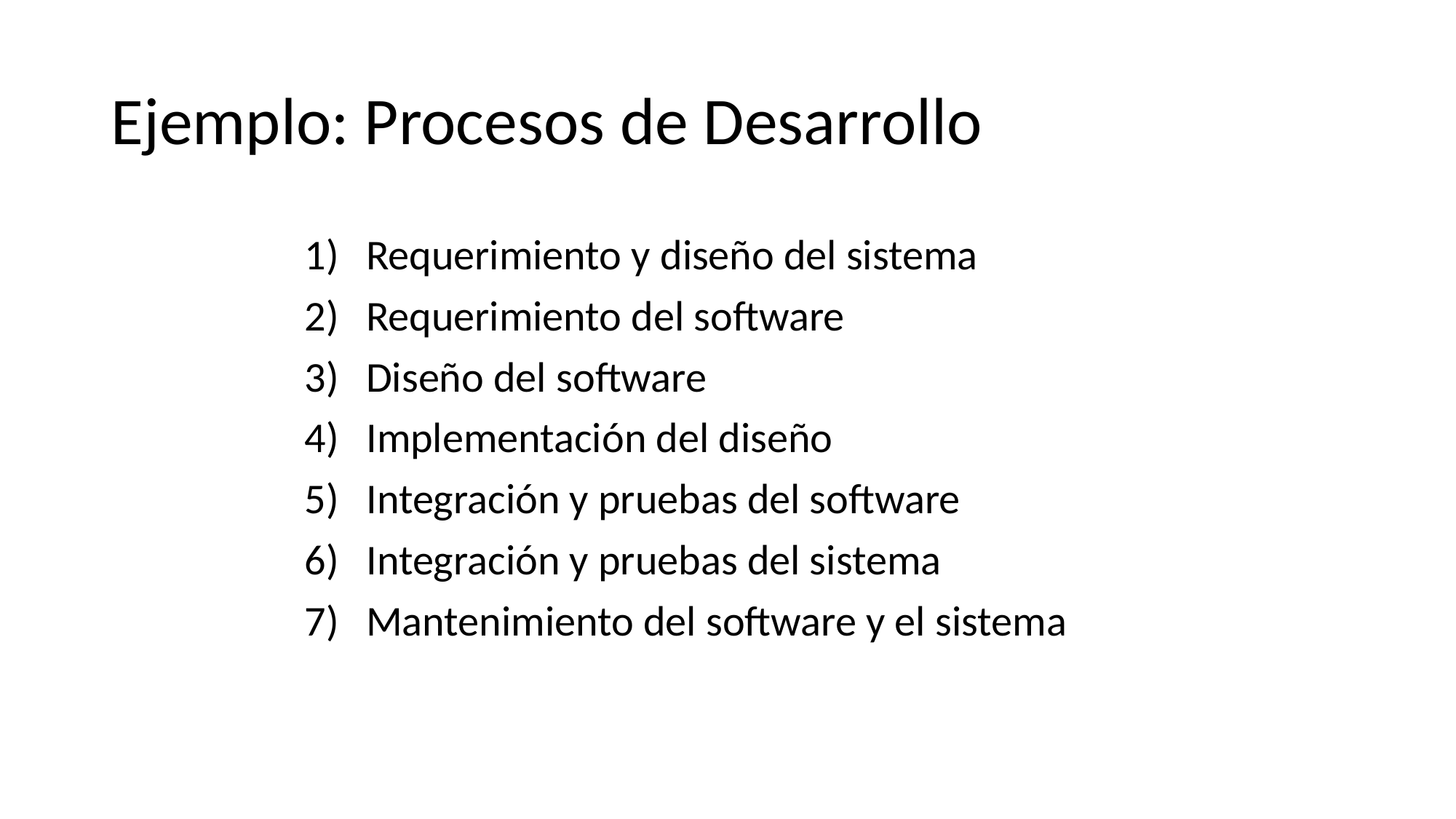

# Ejemplo: Procesos de Desarrollo
Requerimiento y diseño del sistema
Requerimiento del software
Diseño del software
Implementación del diseño
Integración y pruebas del software
Integración y pruebas del sistema
Mantenimiento del software y el sistema